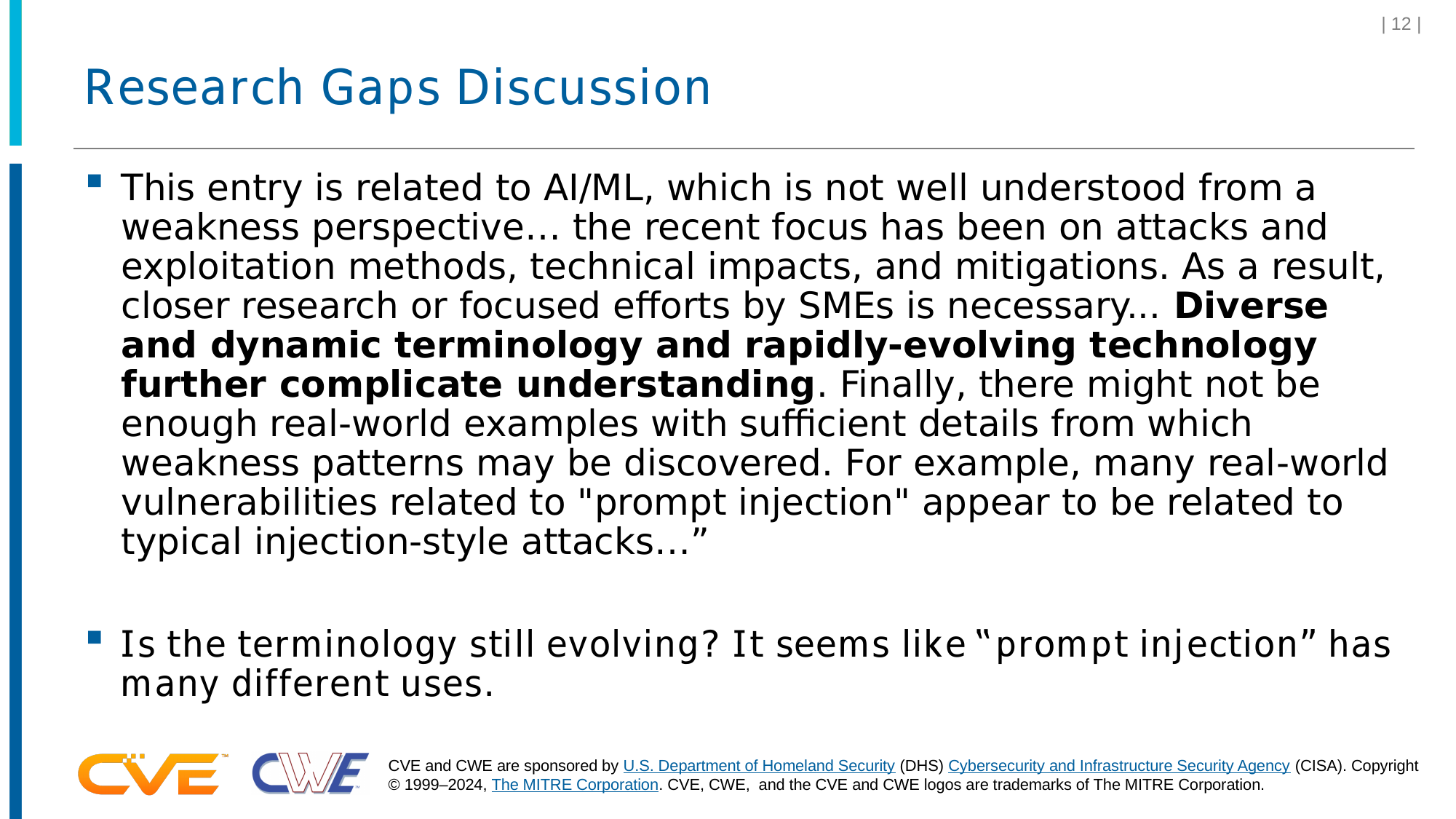

| 12 |
# Research Gaps Discussion
This entry is related to AI/ML, which is not well understood from a weakness perspective… the recent focus has been on attacks and exploitation methods, technical impacts, and mitigations. As a result, closer research or focused efforts by SMEs is necessary... Diverse and dynamic terminology and rapidly-evolving technology further complicate understanding. Finally, there might not be enough real-world examples with sufficient details from which weakness patterns may be discovered. For example, many real-world vulnerabilities related to "prompt injection" appear to be related to typical injection-style attacks…”

Is the terminology still evolving? It seems like “prompt injection” has many different uses.